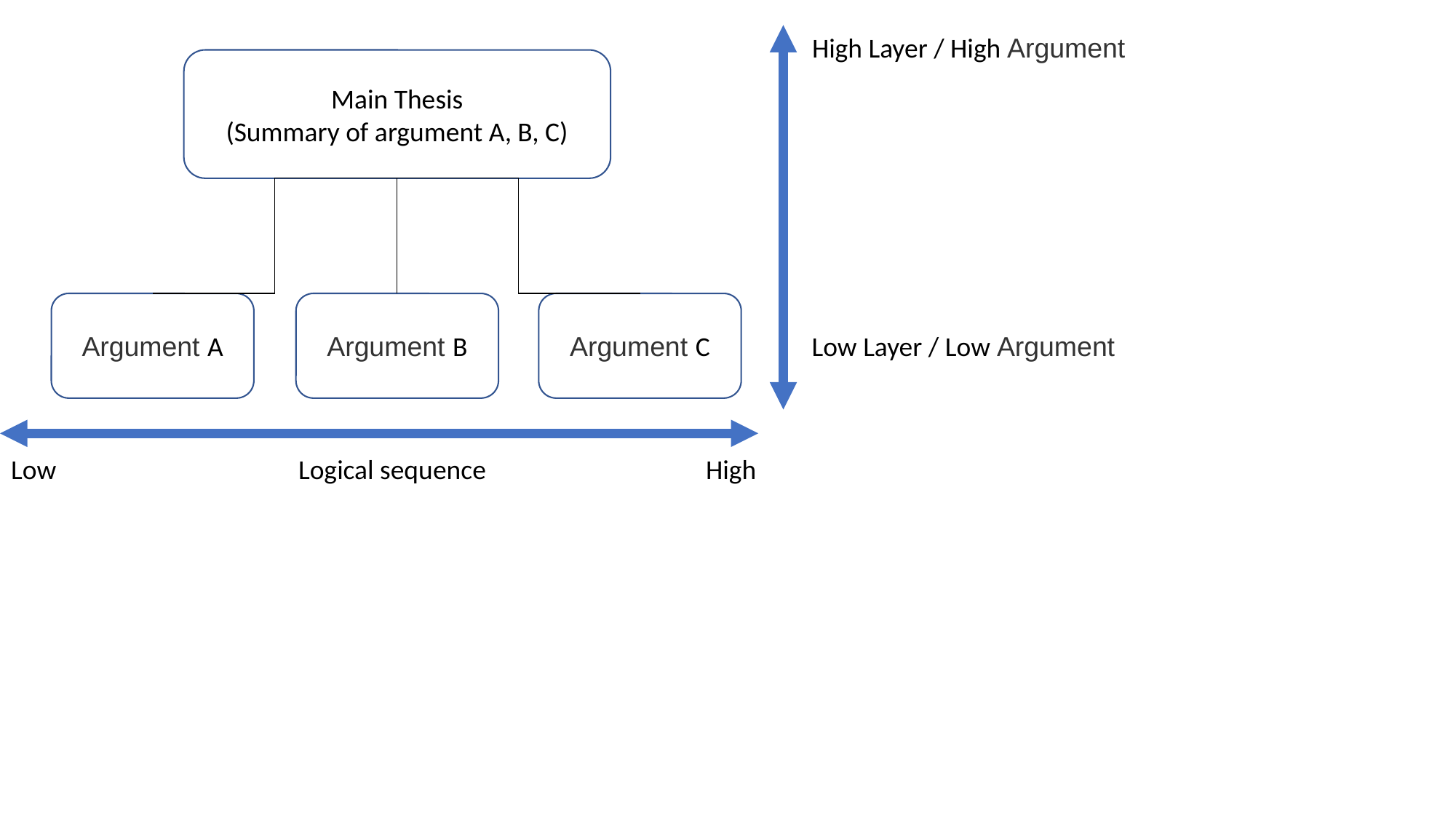

High Layer / High Argument
Main Thesis
(Summary of argument A, B, C)
Argument C
Argument B
Argument A
Low Layer / Low Argument
Low
Logical sequence
High